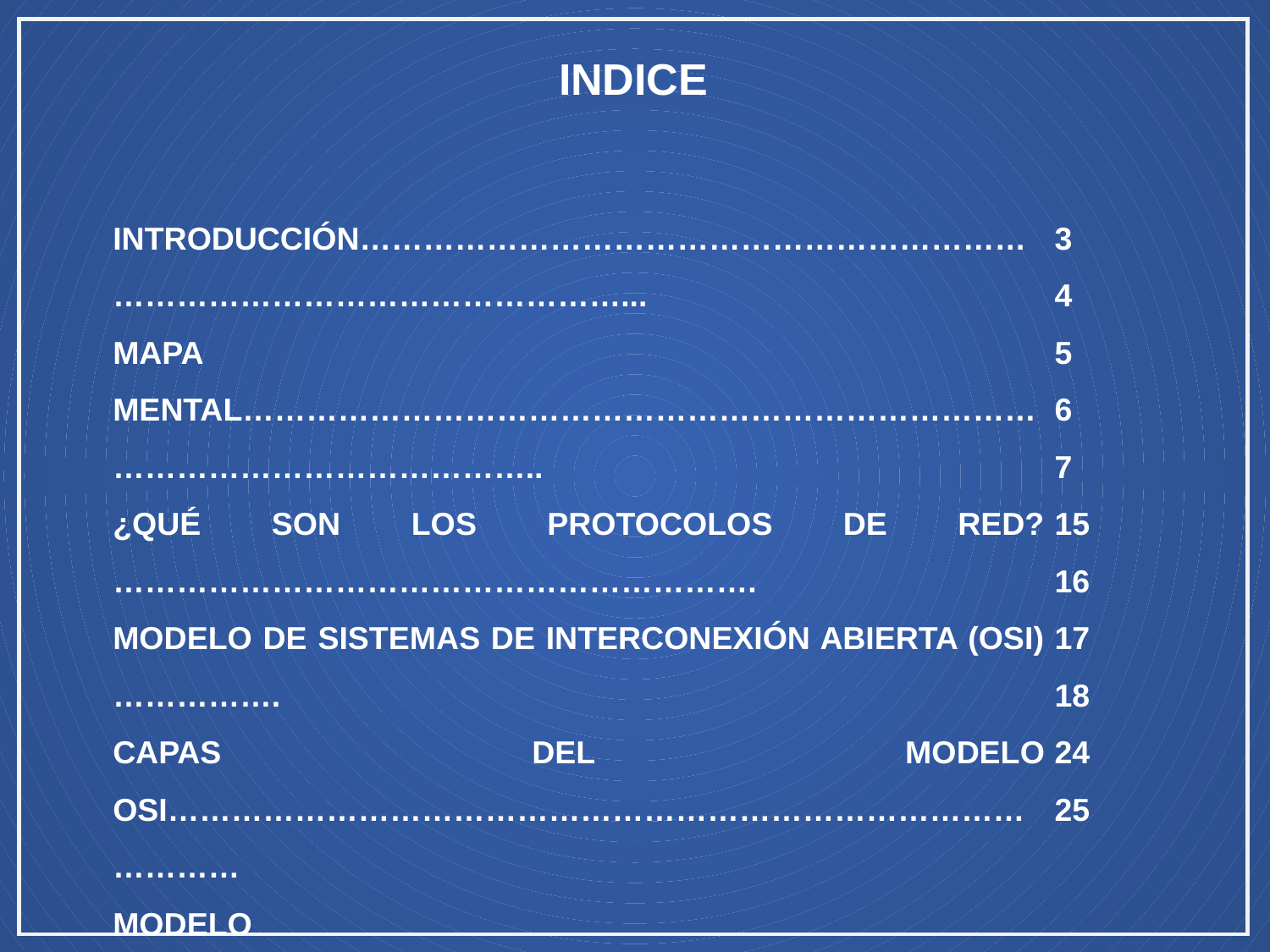

INDICE
INTRODUCCIÓN…………………………………………………………………………………………………...
MAPA MENTAL……………………………………………………………………………………………………..
¿QUÉ SON LOS PROTOCOLOS DE RED? …………………………………………………….
MODELO DE SISTEMAS DE INTERCONEXIÓN ABIERTA (OSI)…………….
CAPAS DEL MODELO OSI…………………………………………………………………………………
MODELO TCP/IP……………………………………………………………………………………………………
CAPAS DEL MODELO TCP/IP…………………………………………………………………………..
MODELOS DE COMUNICACIÓN. …………………………………………………………………….
CAPAS DEL MODELO DE COMUNICACIÓN…………………………………………………
CONCLUSIÓN…………………………………………………………………………………………………………
REFERENCIAS………………………………………………………………………………………………………
3
4
5
6
7
15
16
17
18
24
25